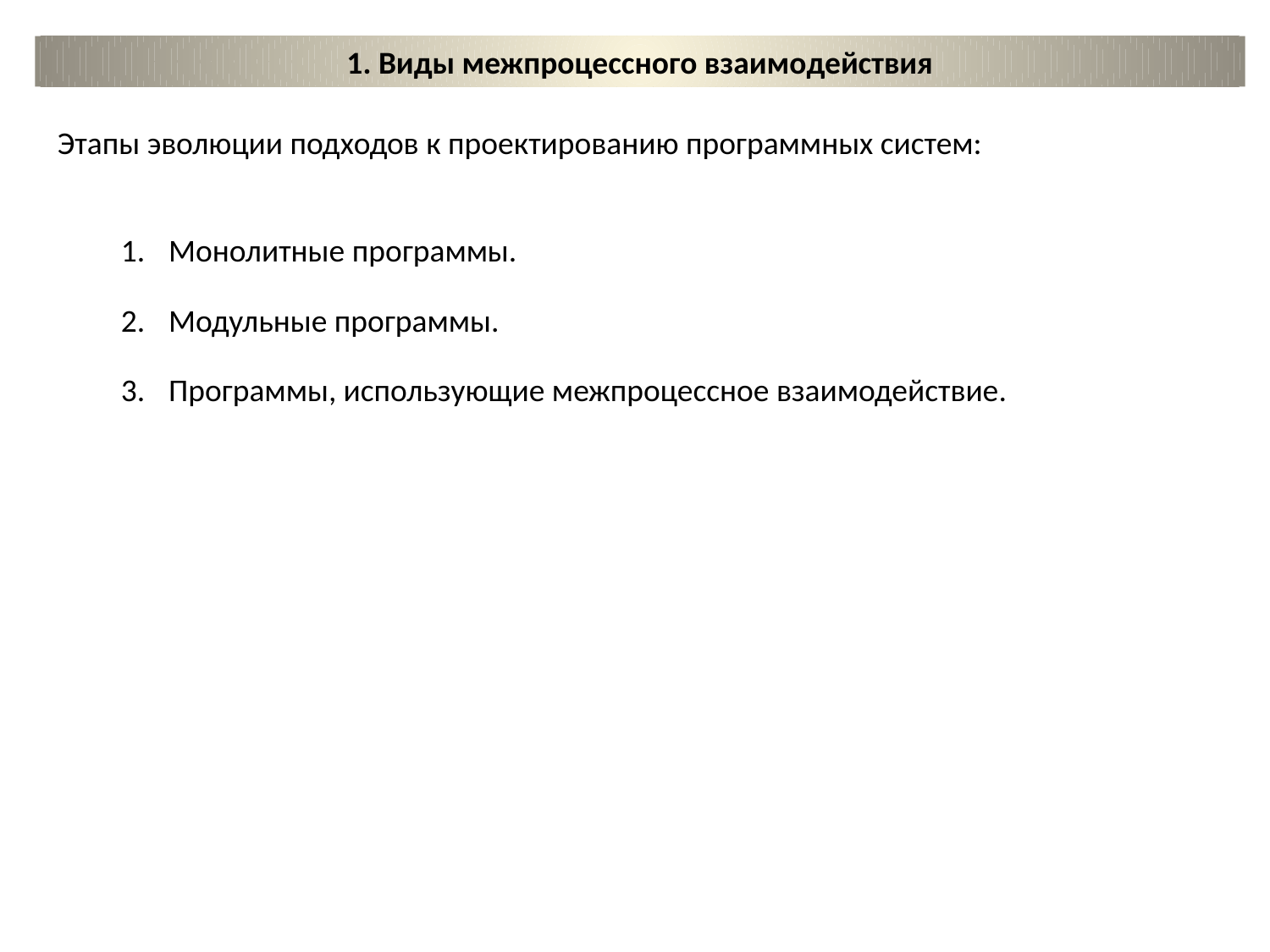

1. Виды межпроцессного взаимодействия
Этапы эволюции подходов к проектированию программных систем:

Монолитные программы.
Модульные программы.
Программы, использующие межпроцессное взаимодействие.